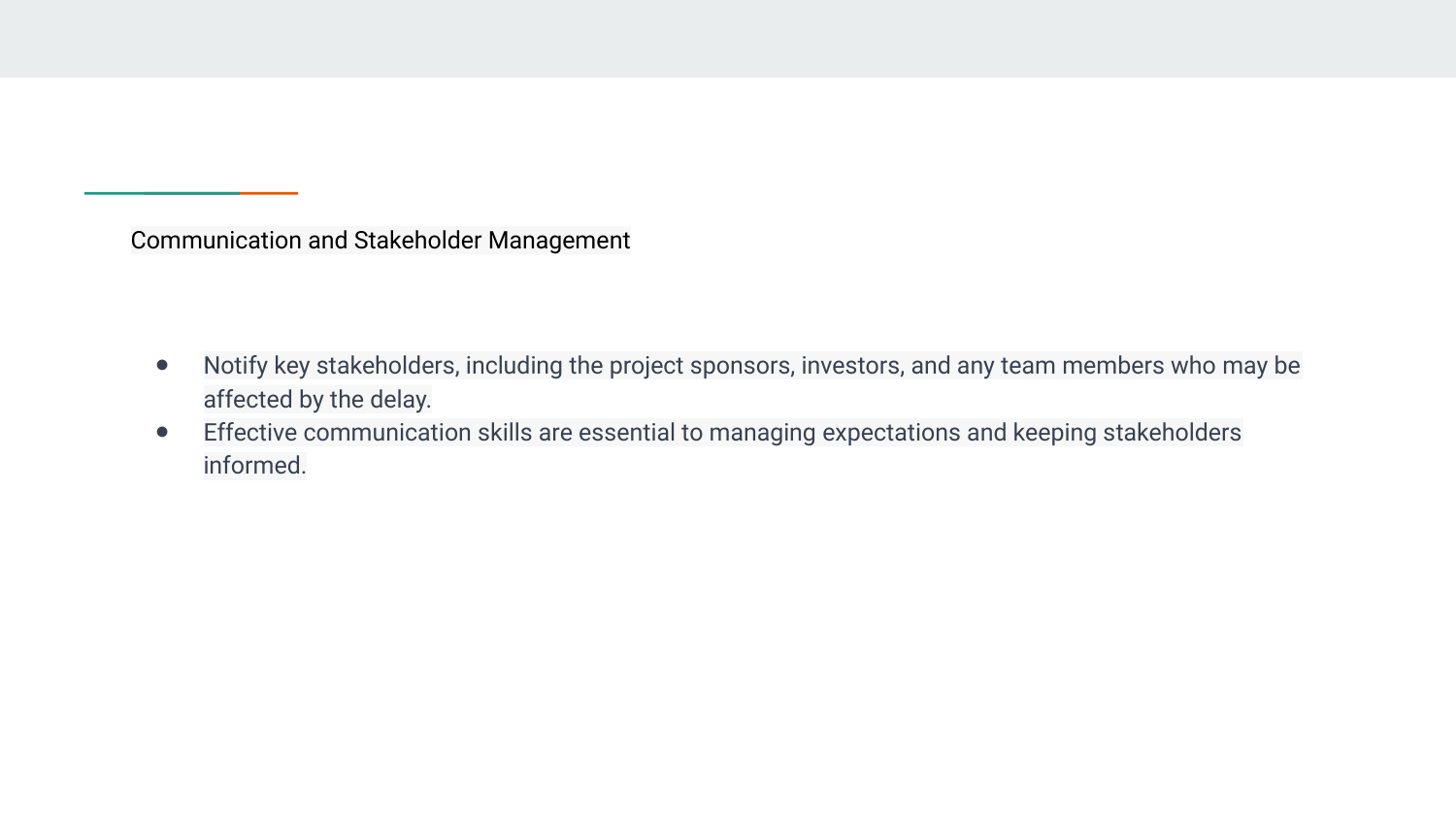

# Communication and Stakeholder Management
Notify key stakeholders, including the project sponsors, investors, and any team members who may be affected by the delay.
Effective communication skills are essential to managing expectations and keeping stakeholders informed.